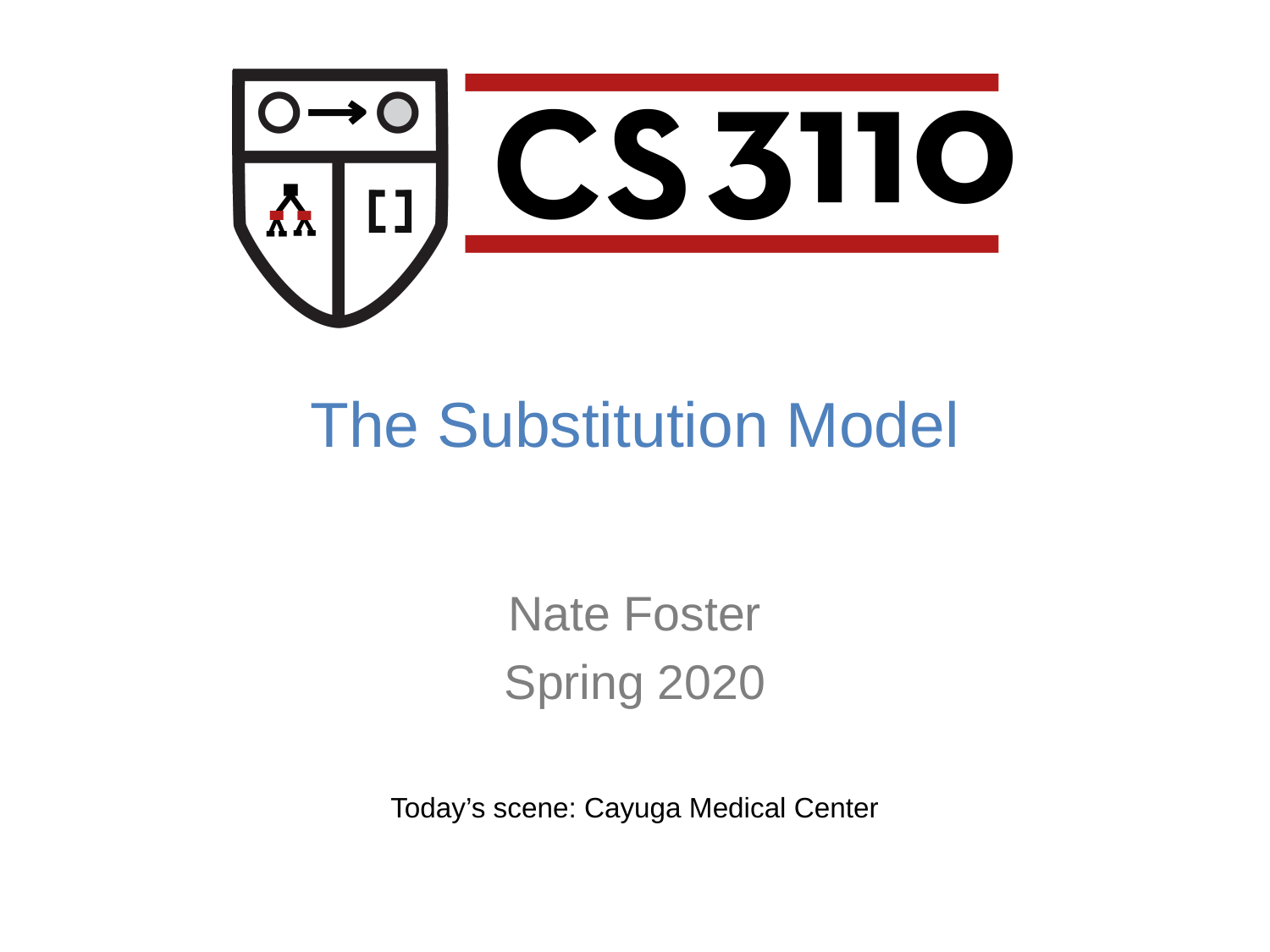

The Substitution Model
Nate Foster
Spring 2020
Today’s scene: Cayuga Medical Center